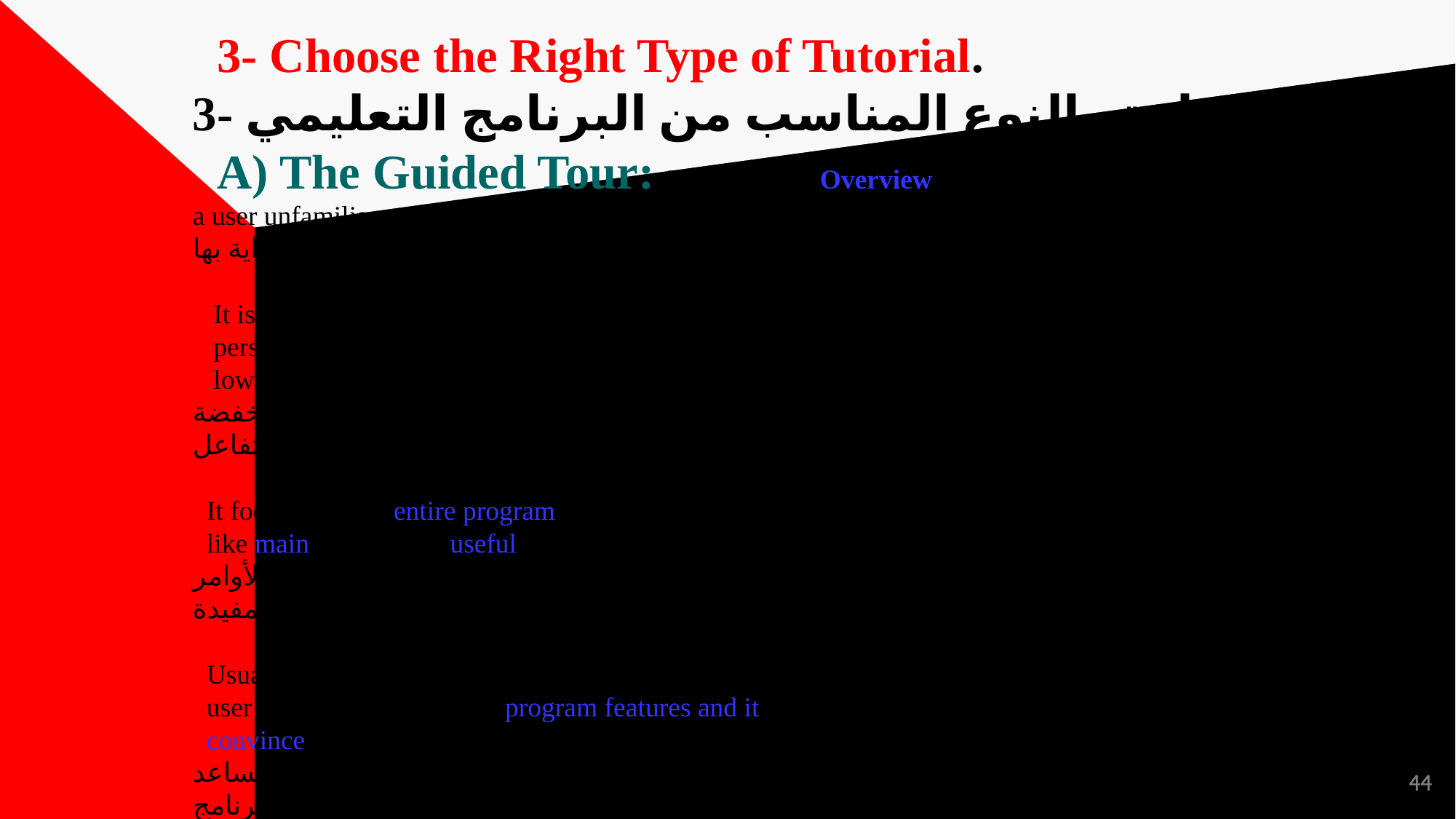

# 3- Choose the Right Type of Tutorial. 3- اختر النوع المناسب من البرنامج التعليمي. A) The Guided Tour: It presents an Overview of the     program features to a user unfamiliar with them. أ) الجولة الإرشادية: تقدم نظرة عامة على ميزات البرنامج لمستخدم ليس على دراية بها. It is an overview of program features that informs and persuades the user as to the usefulness of the program in a low-interaction environment. إنها نظرة عامة على ميزات البرنامج التي تُعلم المستخدم وتقنعه بفائدة البرنامج في بيئة منخفضة التفاعل. It focuses on the entire program capabilities and user actions like main screens and useful commands. وهو يركز على إمكانات البرنامج بأكملها وإجراءات المستخدم مثل الشاشات الرئيسية والأوامر المفيدة. Usually the tour will follow a made-up example with a little user interaction, it tells the program features and it also helps convince the user of the usefulness of the program. عادةً ما تتبع الجولة مثالاً مبتكرًا مع القليل من تفاعل المستخدم، فهو يخبر ميزات البرنامج ويساعد أيضًا في إقناع المستخدم بفائدة البرنامج.
44